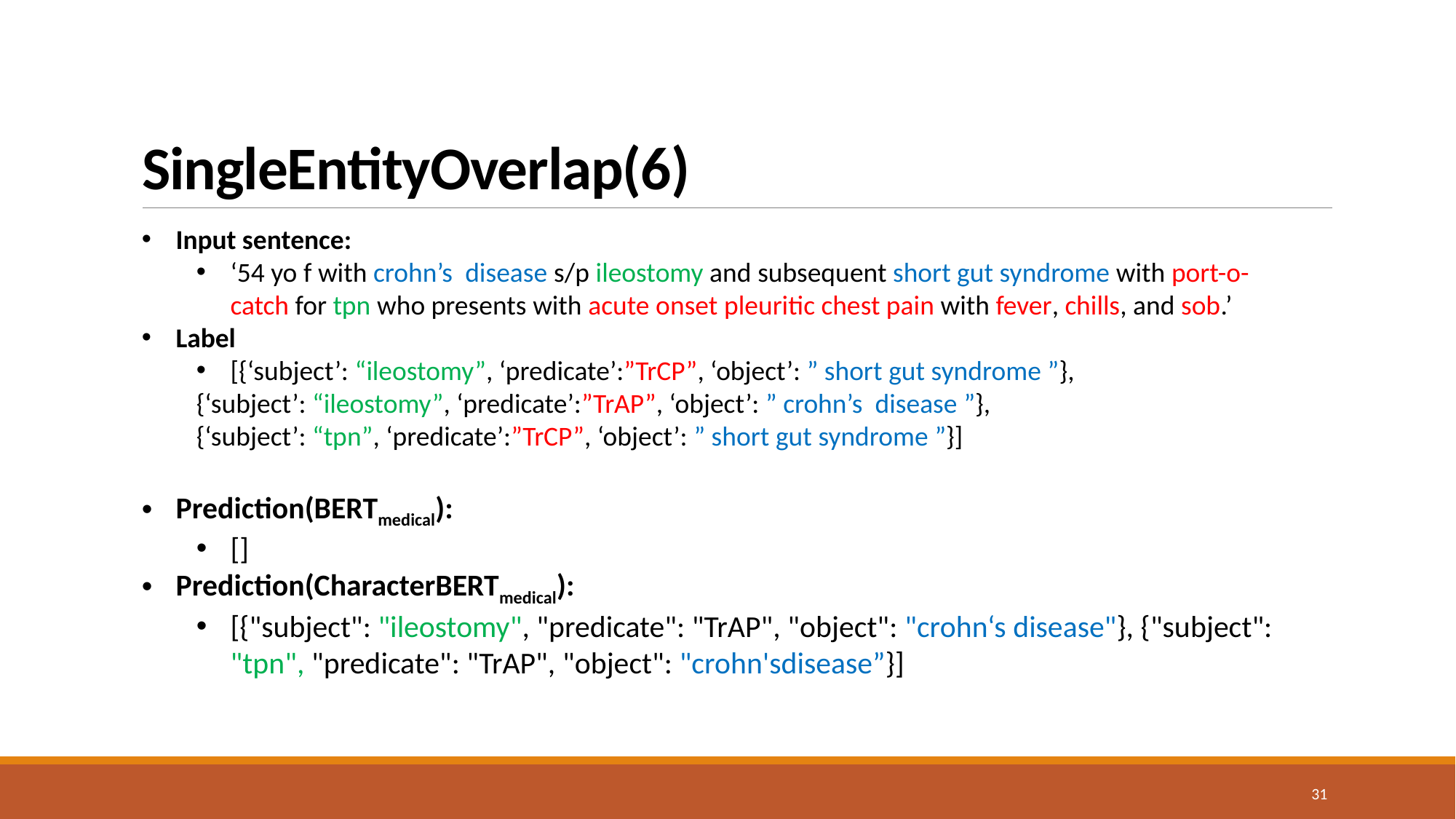

# SingleEntityOverlap(6)
Input sentence:
‘54 yo f with crohn’s  disease s/p ileostomy and subsequent short gut syndrome with port-o-catch for tpn who presents with acute onset pleuritic chest pain with fever, chills, and sob.’
Label
[{‘subject’: “ileostomy”, ‘predicate’:”TrCP”, ‘object’: ” short gut syndrome ”},
{‘subject’: “ileostomy”, ‘predicate’:”TrAP”, ‘object’: ” crohn’s  disease ”},
{‘subject’: “tpn”, ‘predicate’:”TrCP”, ‘object’: ” short gut syndrome ”}]

Prediction(BERTmedical):
[]
Prediction(CharacterBERTmedical):
[{"subject": "ileostomy", "predicate": "TrAP", "object": "crohn‘s disease"}, {"subject": "tpn", "predicate": "TrAP", "object": "crohn'sdisease”}]

31